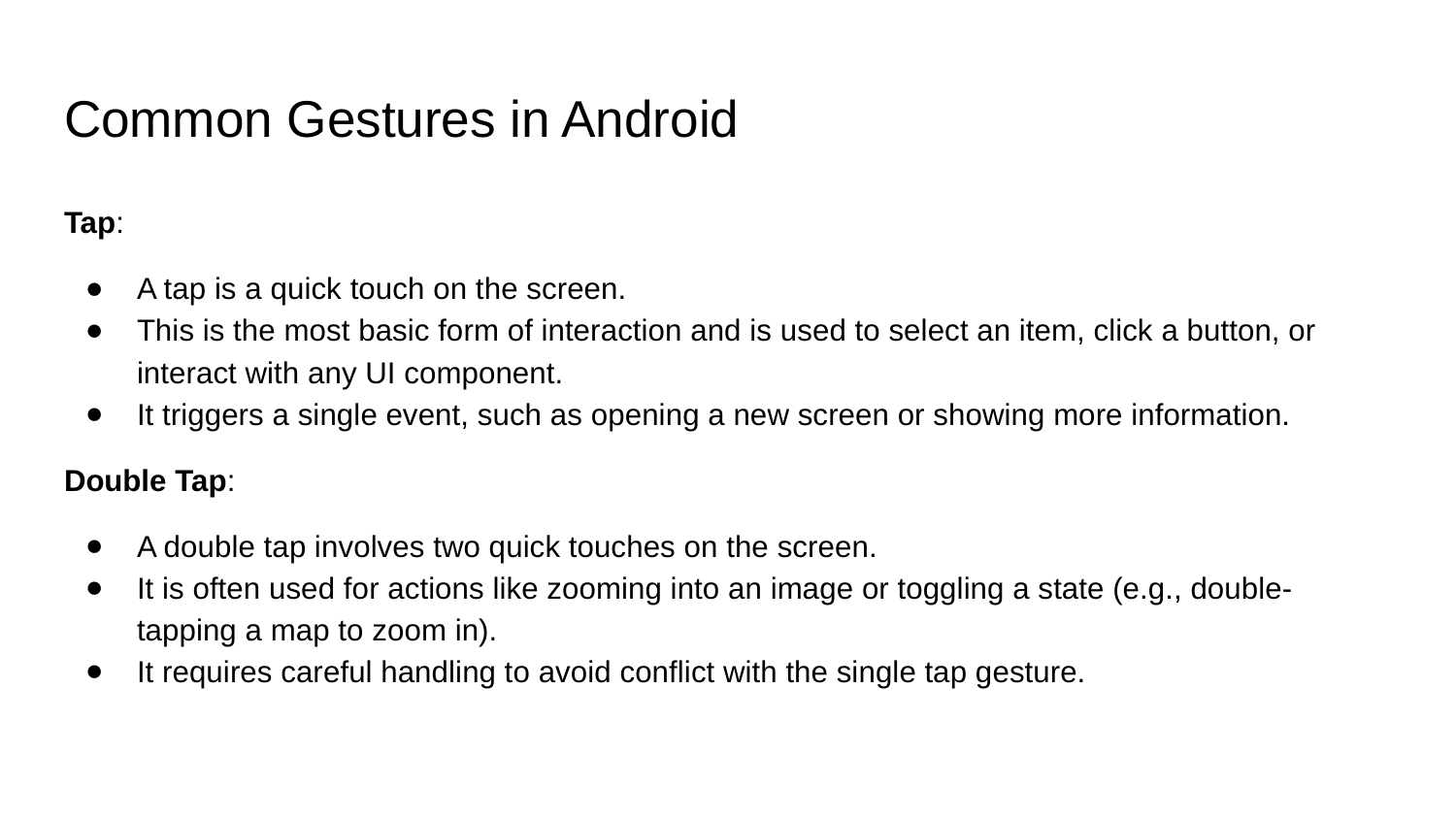

# Common Gestures in Android
Tap:
A tap is a quick touch on the screen.
This is the most basic form of interaction and is used to select an item, click a button, or interact with any UI component.
It triggers a single event, such as opening a new screen or showing more information.
Double Tap:
A double tap involves two quick touches on the screen.
It is often used for actions like zooming into an image or toggling a state (e.g., double-tapping a map to zoom in).
It requires careful handling to avoid conflict with the single tap gesture.